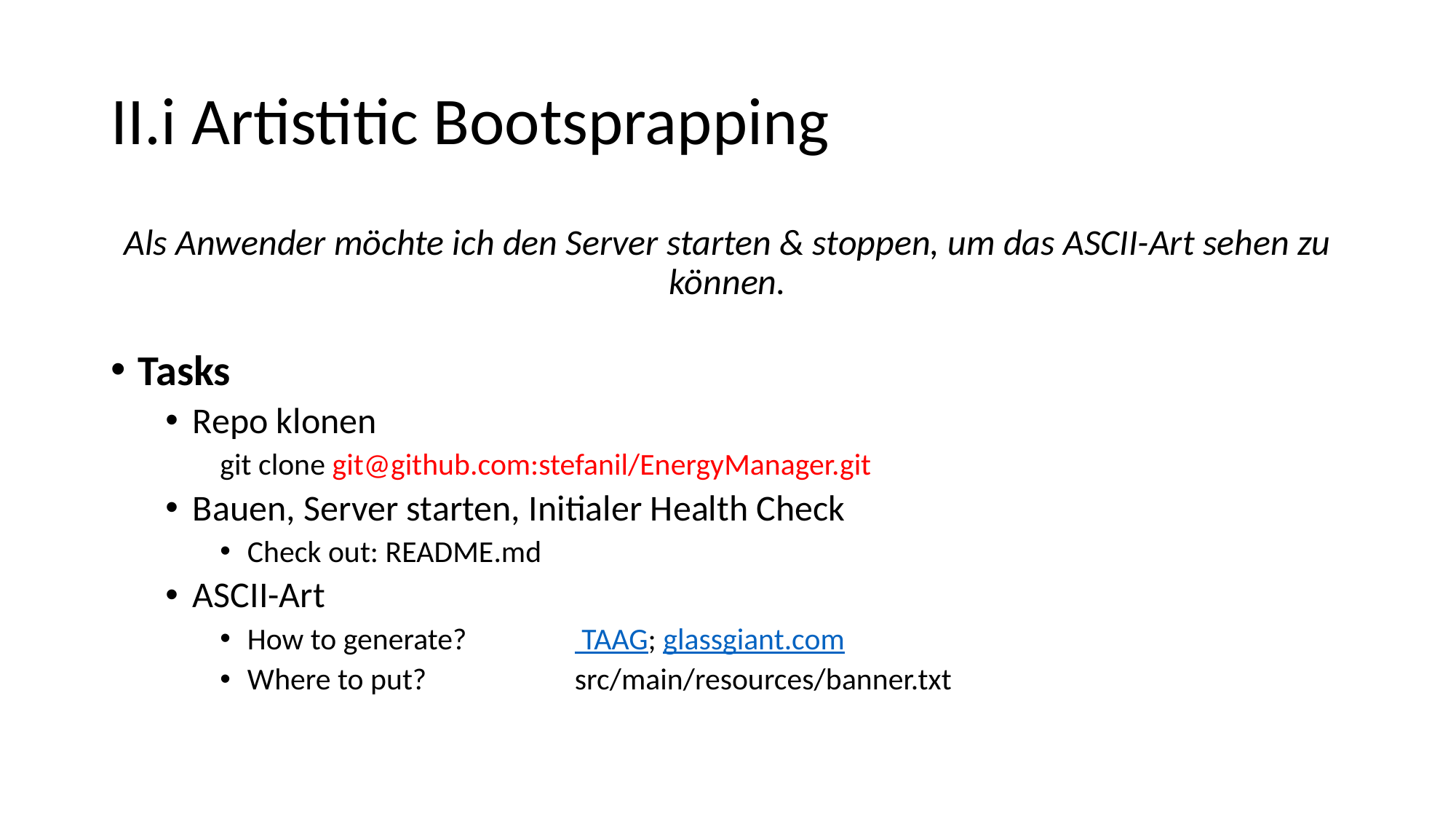

# II.i Artistitic Bootsprapping
Als Anwender möchte ich den Server starten & stoppen, um das ASCII-Art sehen zu können.

Tasks
Repo klonen
git clone git@github.com:stefanil/EnergyManager.git
Bauen, Server starten, Initialer Health Check
Check out: README.md
ASCII-Art
How to generate? 	 TAAG; glassgiant.com
Where to put? 		src/main/resources/banner.txt